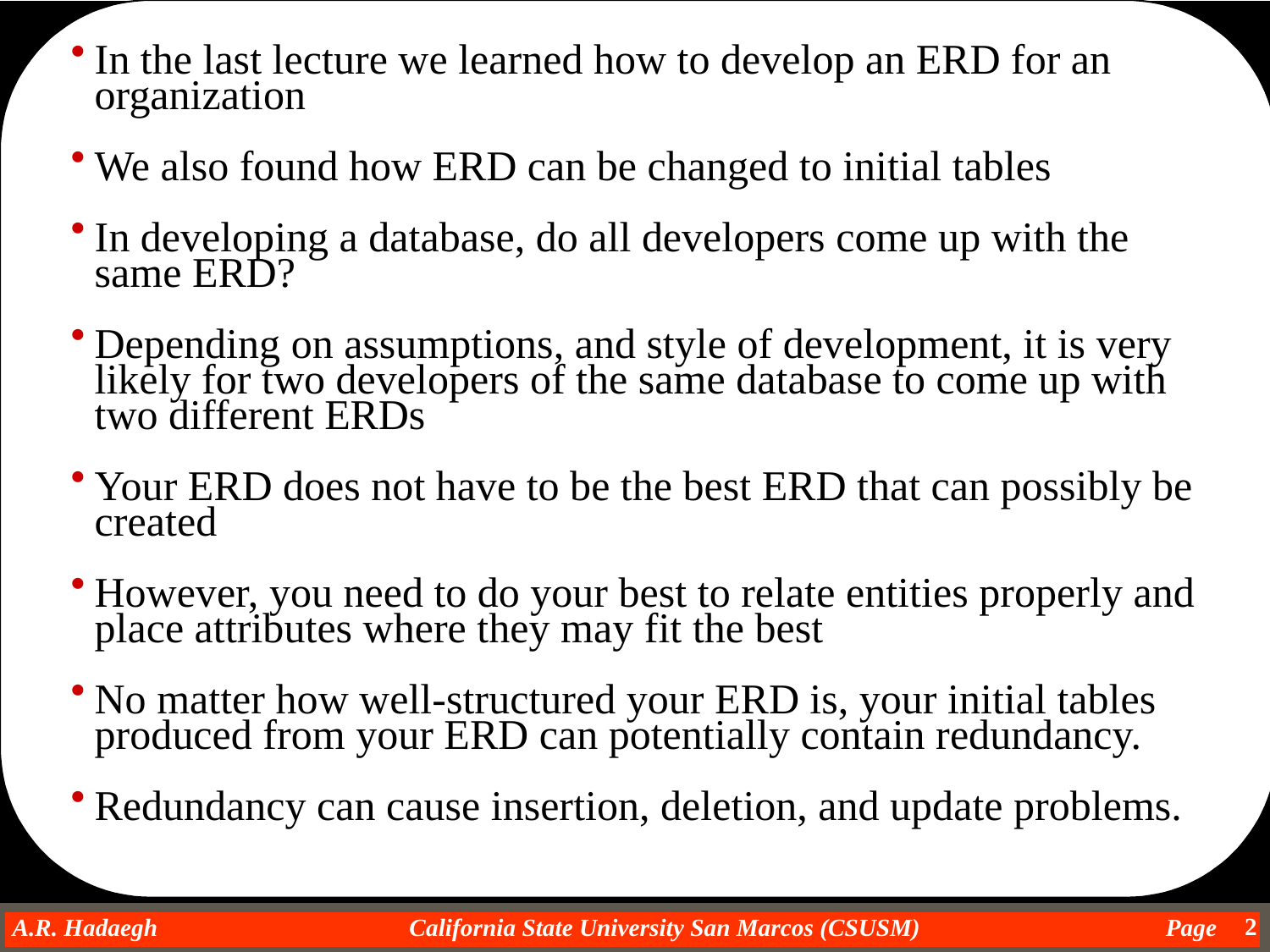

In the last lecture we learned how to develop an ERD for an organization

We also found how ERD can be changed to initial tables

In developing a database, do all developers come up with the same ERD?

Depending on assumptions, and style of development, it is very likely for two developers of the same database to come up with two different ERDs

Your ERD does not have to be the best ERD that can possibly be created

However, you need to do your best to relate entities properly and place attributes where they may fit the best

No matter how well-structured your ERD is, your initial tables produced from your ERD can potentially contain redundancy.

Redundancy can cause insertion, deletion, and update problems.
2